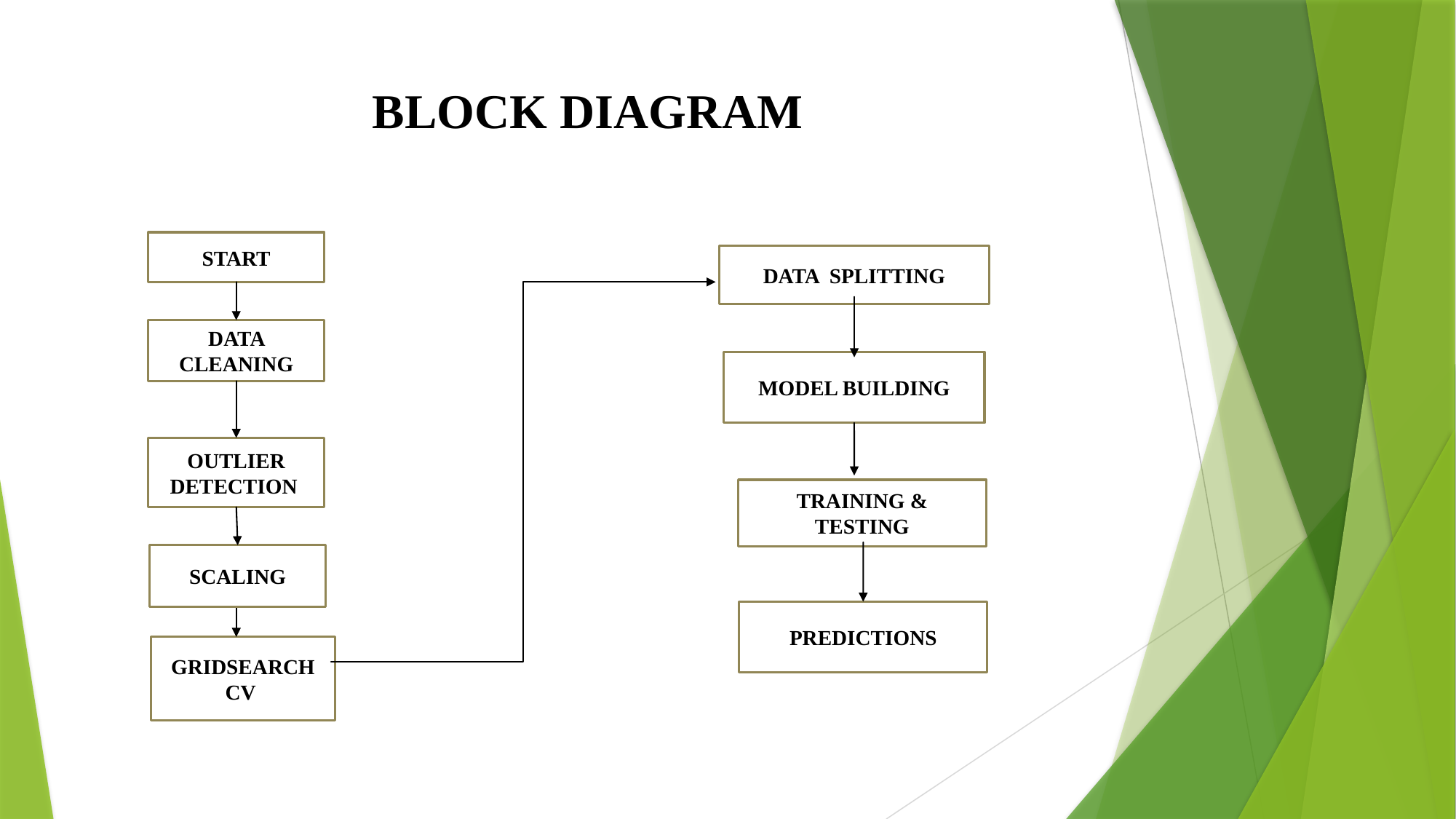

# BLOCK DIAGRAM

START
DATA  SPLITTING
DATA CLEANING
MODEL BUILDING
OUTLIER DETECTION
TRAINING & TESTING
SCALING
PREDICTIONS
GRIDSEARCH CV